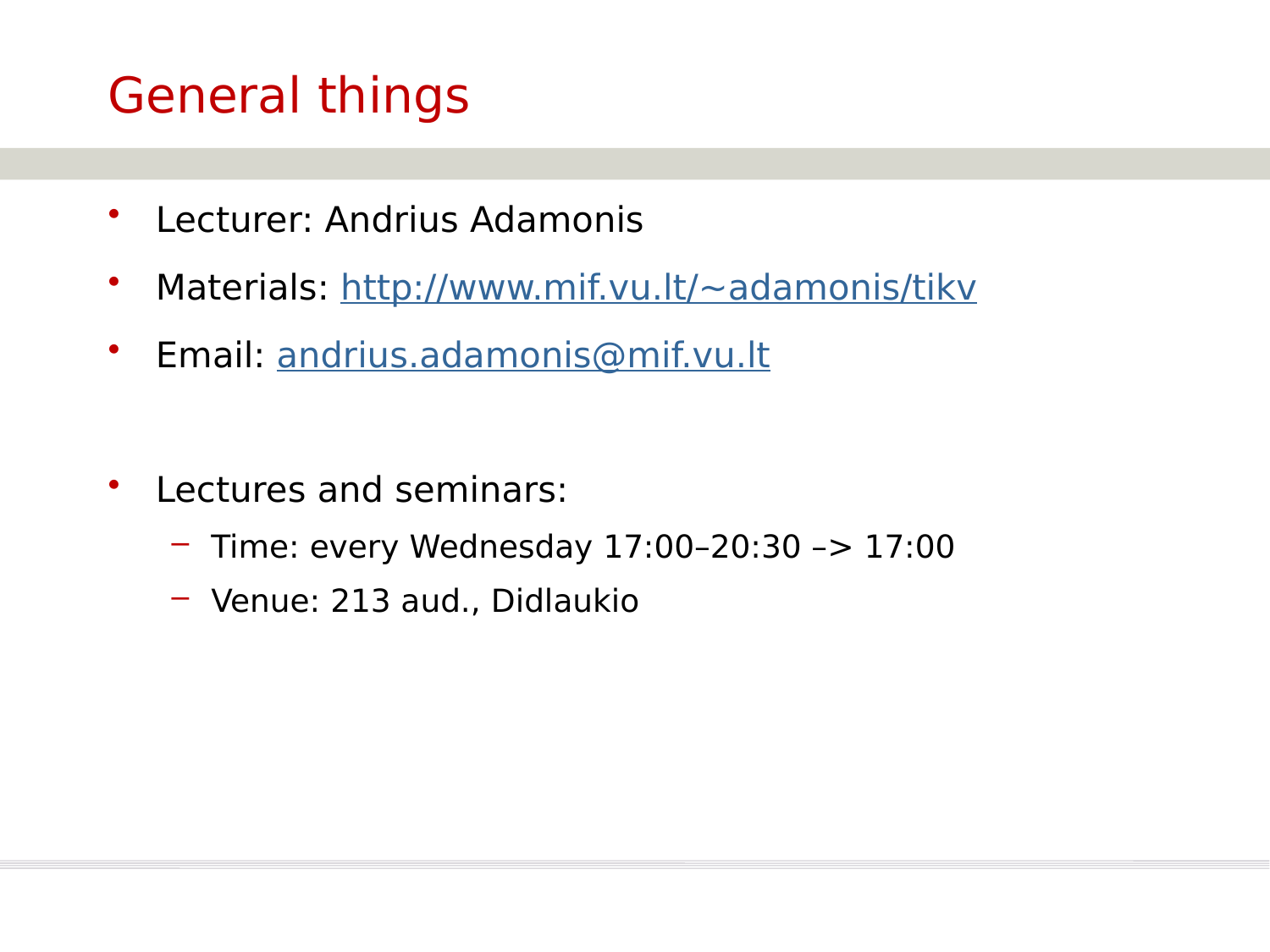

# General things
Lecturer: Andrius Adamonis
Materials: http://www.mif.vu.lt/~adamonis/tikv
Email: andrius.adamonis@mif.vu.lt

Lectures and seminars:
Time: every Wednesday 17:00–20:30 –> 17:00
Venue: 213 aud., Didlaukio